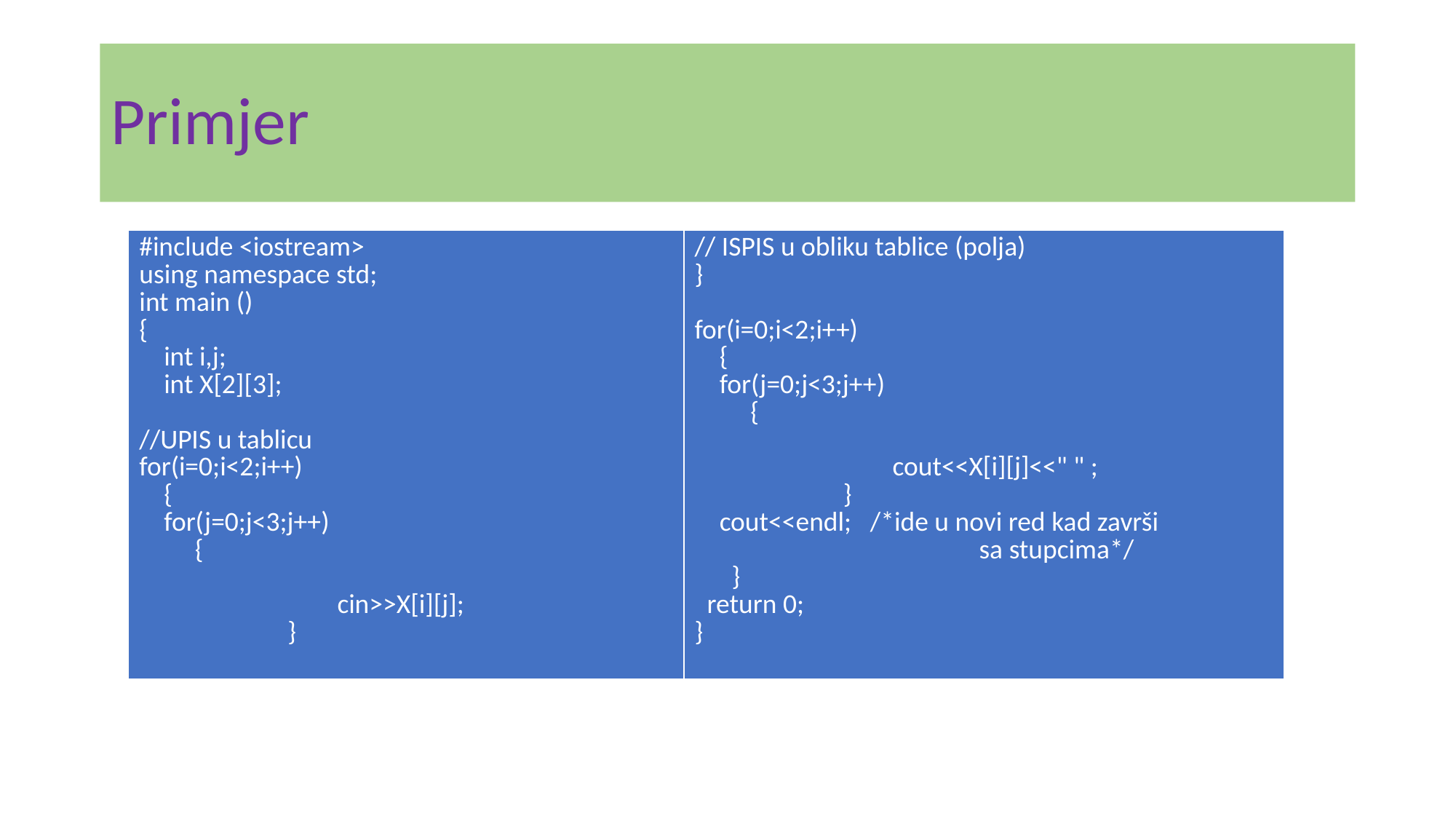

# Primjer
| #include <iostream> using namespace std; int main () {     int i,j;     int X[2][3]; //UPIS u tablicu   for(i=0;i<2;i++)     {     for(j=0;j<3;j++)          {                                              cin>>X[i][j];                                 } | // ISPIS u obliku tablice (polja) } for(i=0;i<2;i++)     {     for(j=0;j<3;j++)          {                                              cout<<X[i][j]<<" " ;                                 }     cout<<endl;   /\*ide u novi red kad završi                                                          sa stupcima\*/       }   return 0; } |
| --- | --- |